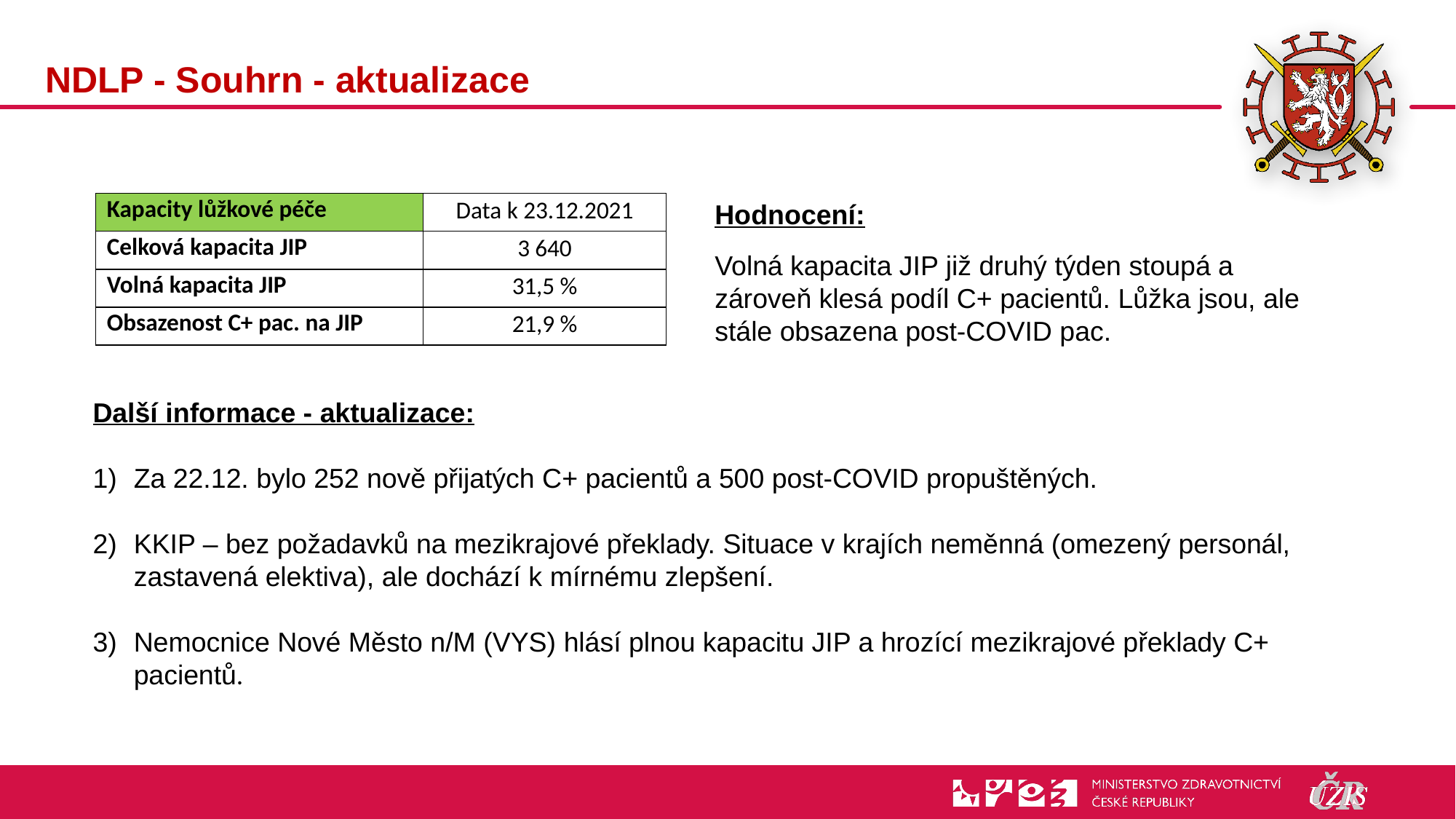

# NDLP - Souhrn - aktualizace
Hodnocení:
Volná kapacita JIP již druhý týden stoupá a zároveň klesá podíl C+ pacientů. Lůžka jsou, ale stále obsazena post-COVID pac.
| Kapacity lůžkové péče | Data k 23.12.2021 |
| --- | --- |
| Celková kapacita JIP | 3 640 |
| Volná kapacita JIP | 31,5 % |
| Obsazenost C+ pac. na JIP | 21,9 % |
Další informace - aktualizace:

Za 22.12. bylo 252 nově přijatých C+ pacientů a 500 post-COVID propuštěných.

KKIP – bez požadavků na mezikrajové překlady. Situace v krajích neměnná (omezený personál, zastavená elektiva), ale dochází k mírnému zlepšení.

Nemocnice Nové Město n/M (VYS) hlásí plnou kapacitu JIP a hrozící mezikrajové překlady C+ pacientů.